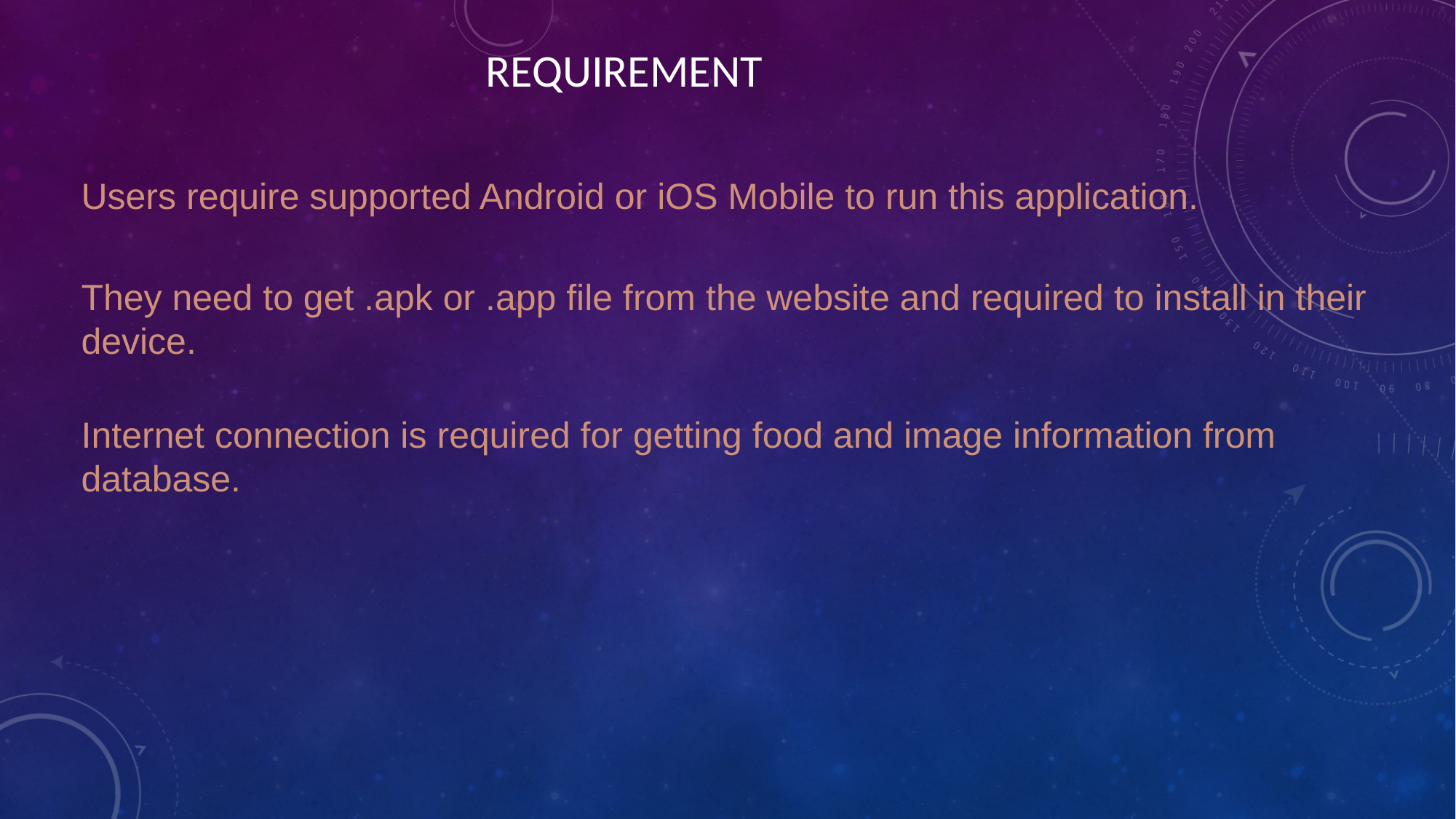

# Requirement
Users require supported Android or iOS Mobile to run this application.
They need to get .apk or .app file from the website and required to install in their device.

Internet connection is required for getting food and image information from database.